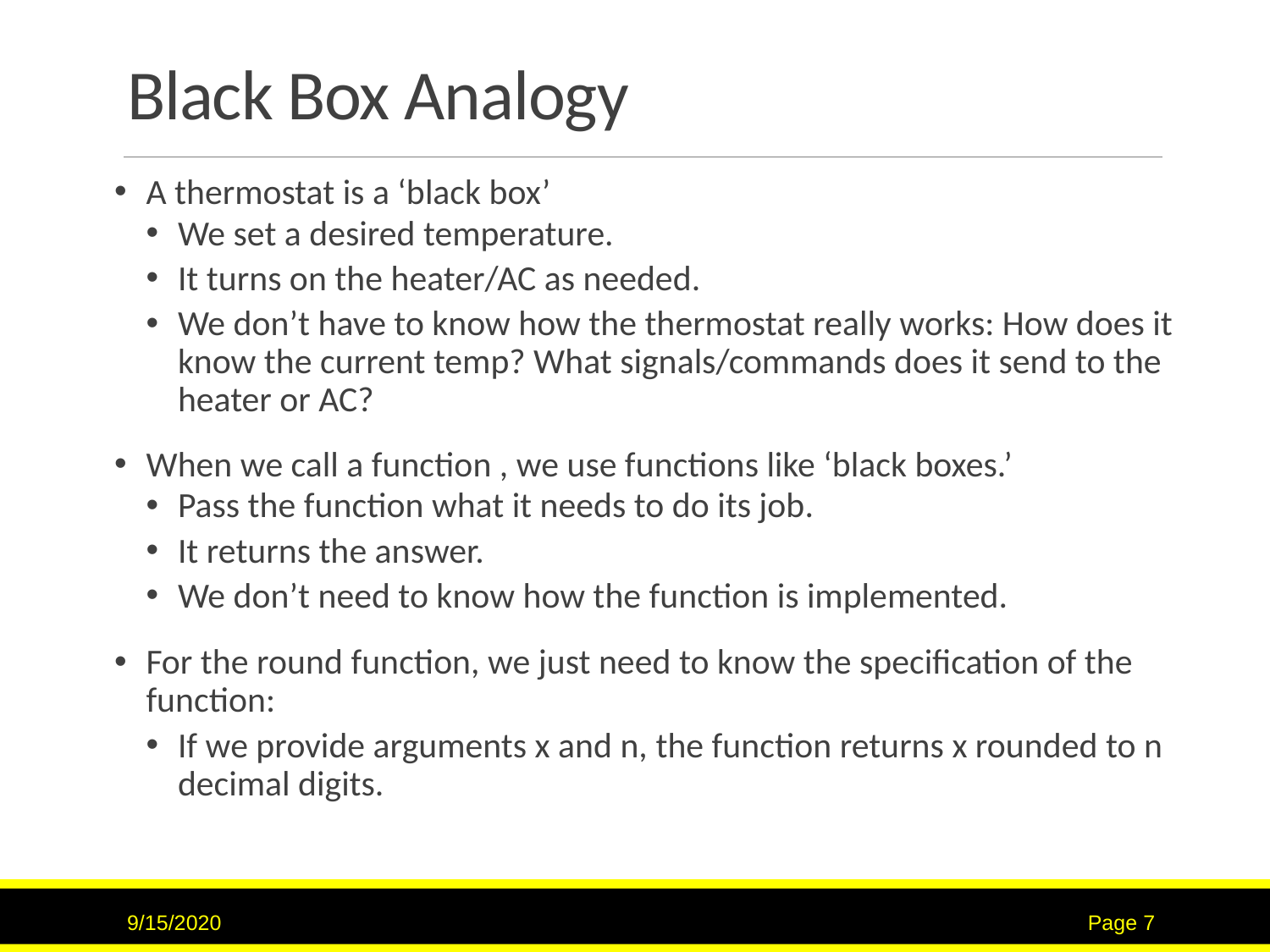

# Black Box Analogy
A thermostat is a ‘black box’
We set a desired temperature.
It turns on the heater/AC as needed.
We don’t have to know how the thermostat really works: How does it know the current temp? What signals/commands does it send to the heater or AC?
When we call a function , we use functions like ‘black boxes.’
Pass the function what it needs to do its job.
It returns the answer.
We don’t need to know how the function is implemented.
For the round function, we just need to know the specification of the function:
If we provide arguments x and n, the function returns x rounded to n decimal digits.
9/15/2020
Page 7